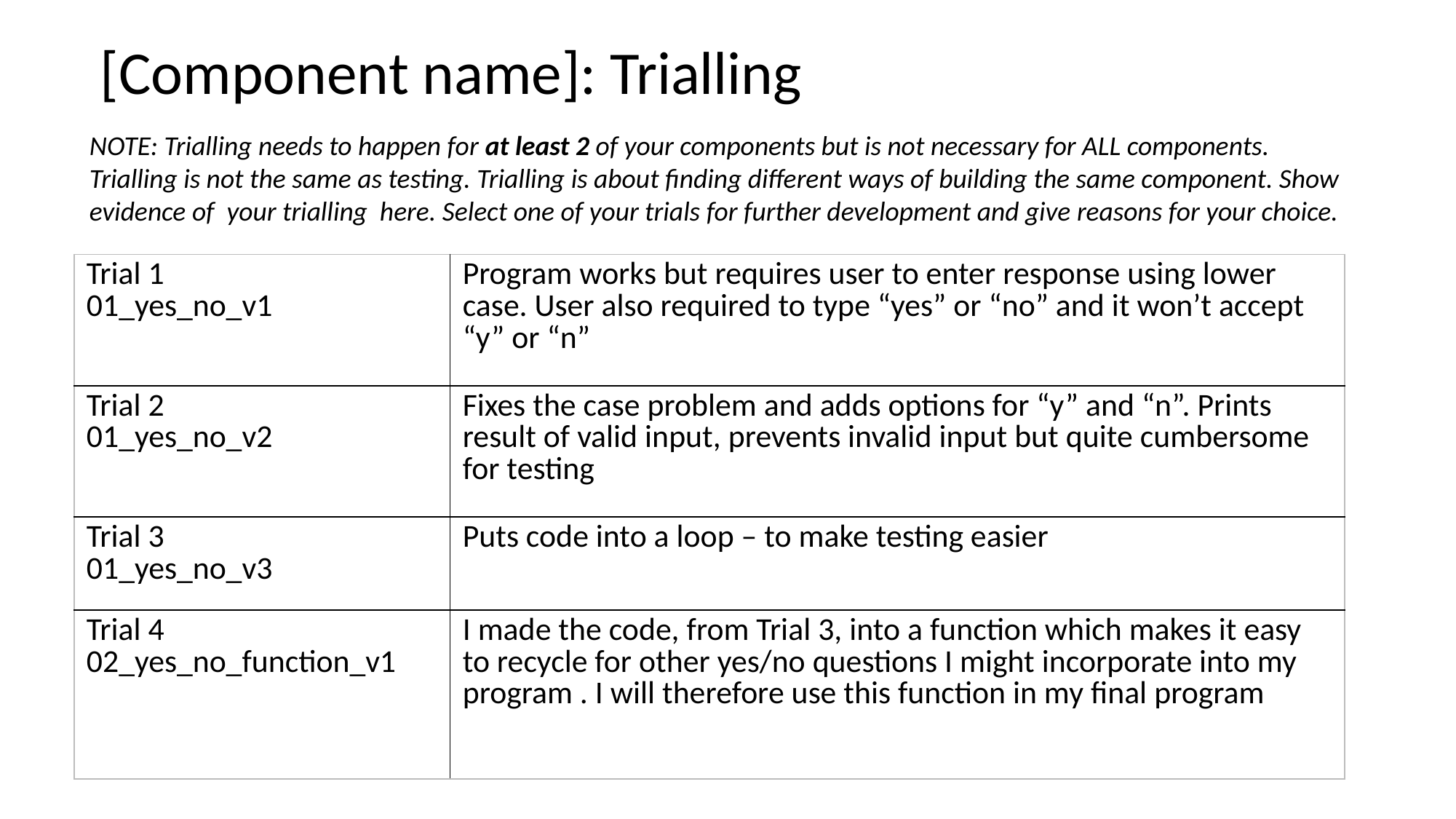

# [Component name]: Trialling
NOTE: Trialling needs to happen for at least 2 of your components but is not necessary for ALL components.
Trialling is not the same as testing. Trialling is about finding different ways of building the same component. Show evidence of  your trialling  here. Select one of your trials for further development and give reasons for your choice.
| Trial 1 01\_yes\_no\_v1 | Program works but requires user to enter response using lower case. User also required to type “yes” or “no” and it won’t accept “y” or “n” |
| --- | --- |
| Trial 2 01\_yes\_no\_v2 | Fixes the case problem and adds options for “y” and “n”. Prints result of valid input, prevents invalid input but quite cumbersome for testing |
| Trial 3 01\_yes\_no\_v3 | Puts code into a loop – to make testing easier |
| Trial 4 02\_yes\_no\_function\_v1 | I made the code, from Trial 3, into a function which makes it easy to recycle for other yes/no questions I might incorporate into my program . I will therefore use this function in my final program |